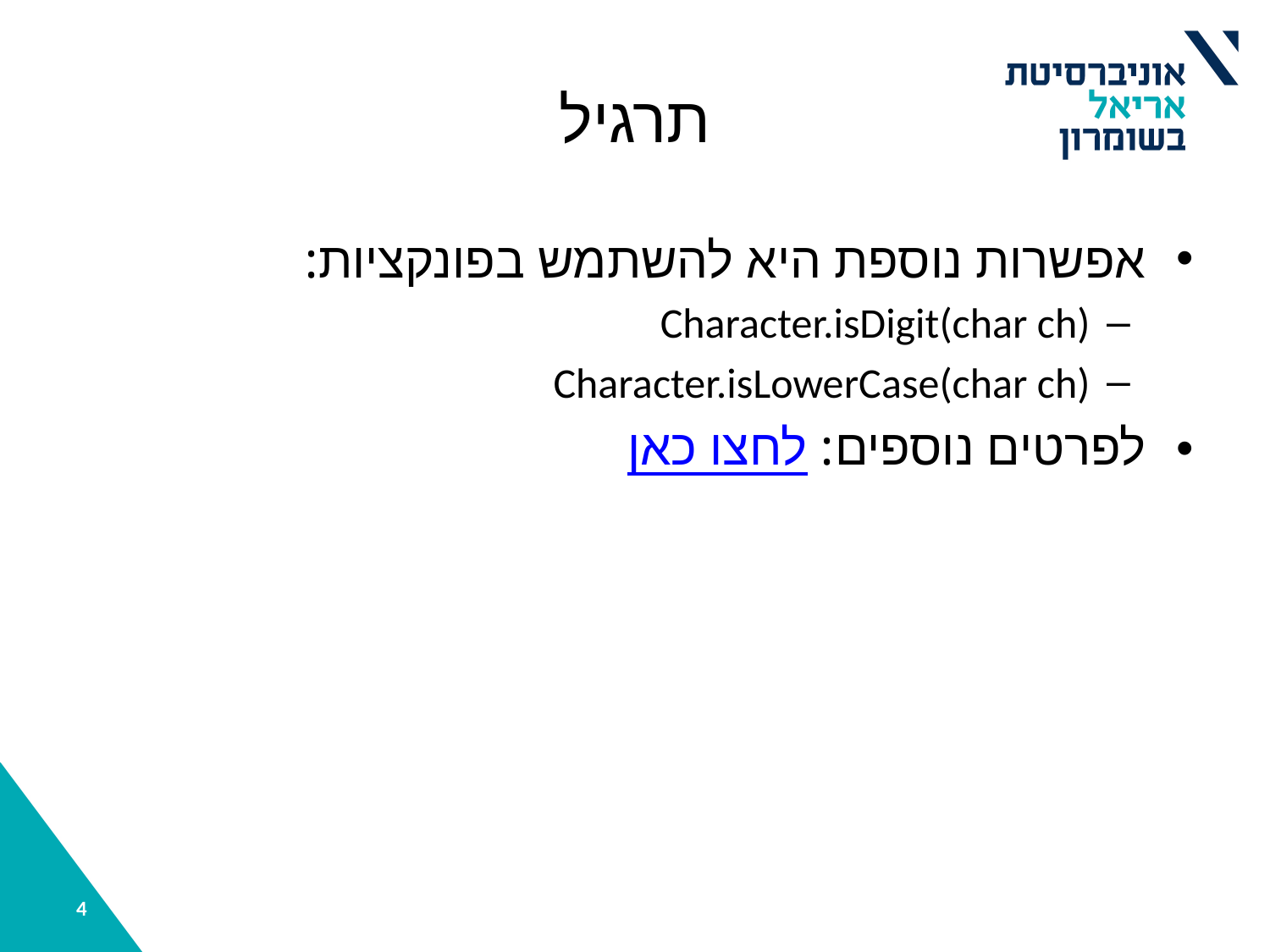

# תרגיל
אפשרות נוספת היא להשתמש בפונקציות:
Character.isDigit(char ch)
Character.isLowerCase(char ch)
לפרטים נוספים: לחצו כאן
4